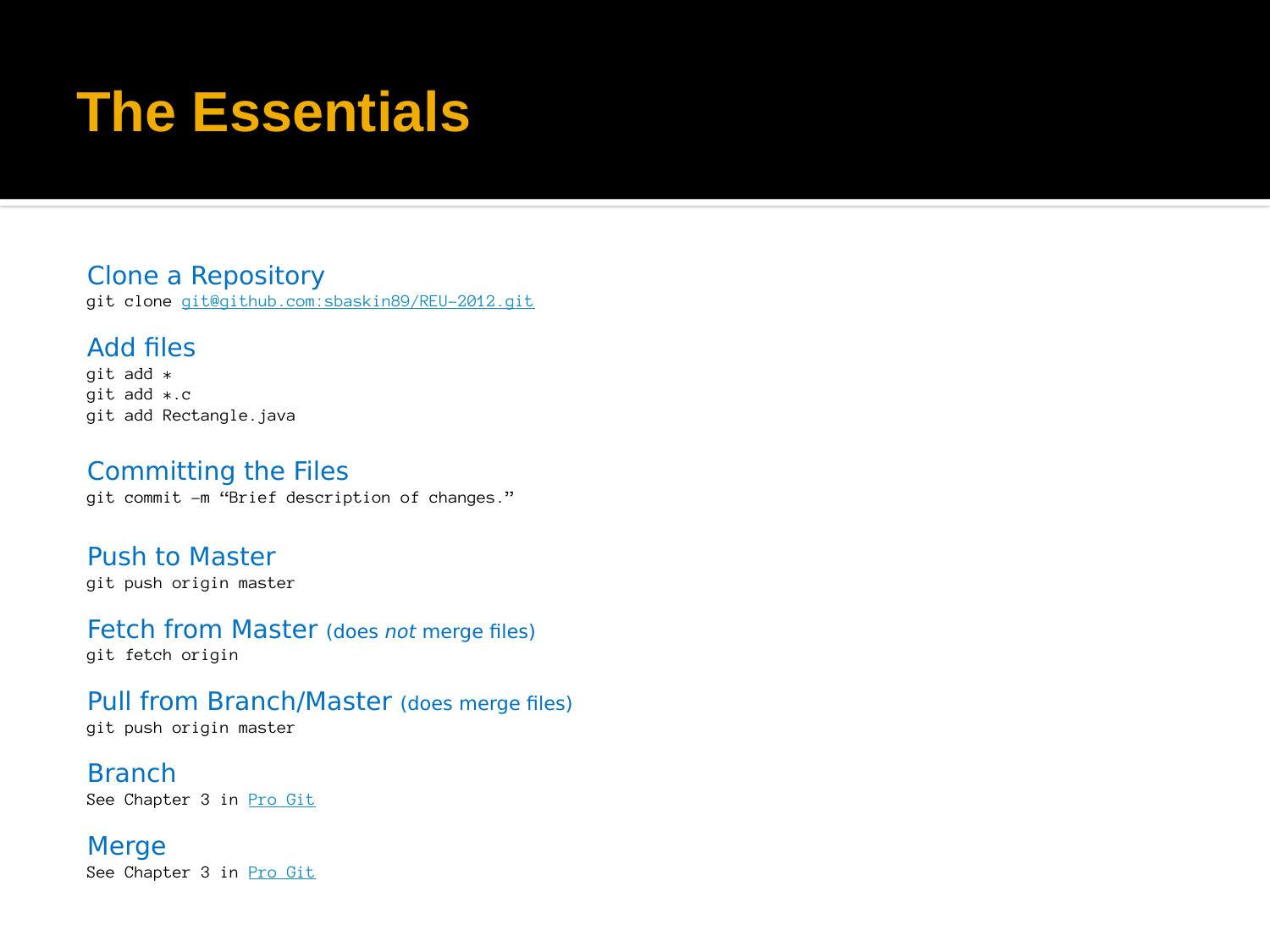

# The Essentials
Clone a Repository
git clone git@github.com:sbaskin89/REU-2012.git

Add files
git add *
git add *.c
git add Rectangle.java

Committing the Files
git commit –m “Brief description of changes.”

Push to Master
git push origin master

Fetch from Master (does not merge files)
git fetch origin

Pull from Branch/Master (does merge files)
git push origin master

Branch
See Chapter 3 in Pro Git

Merge
See Chapter 3 in Pro Git